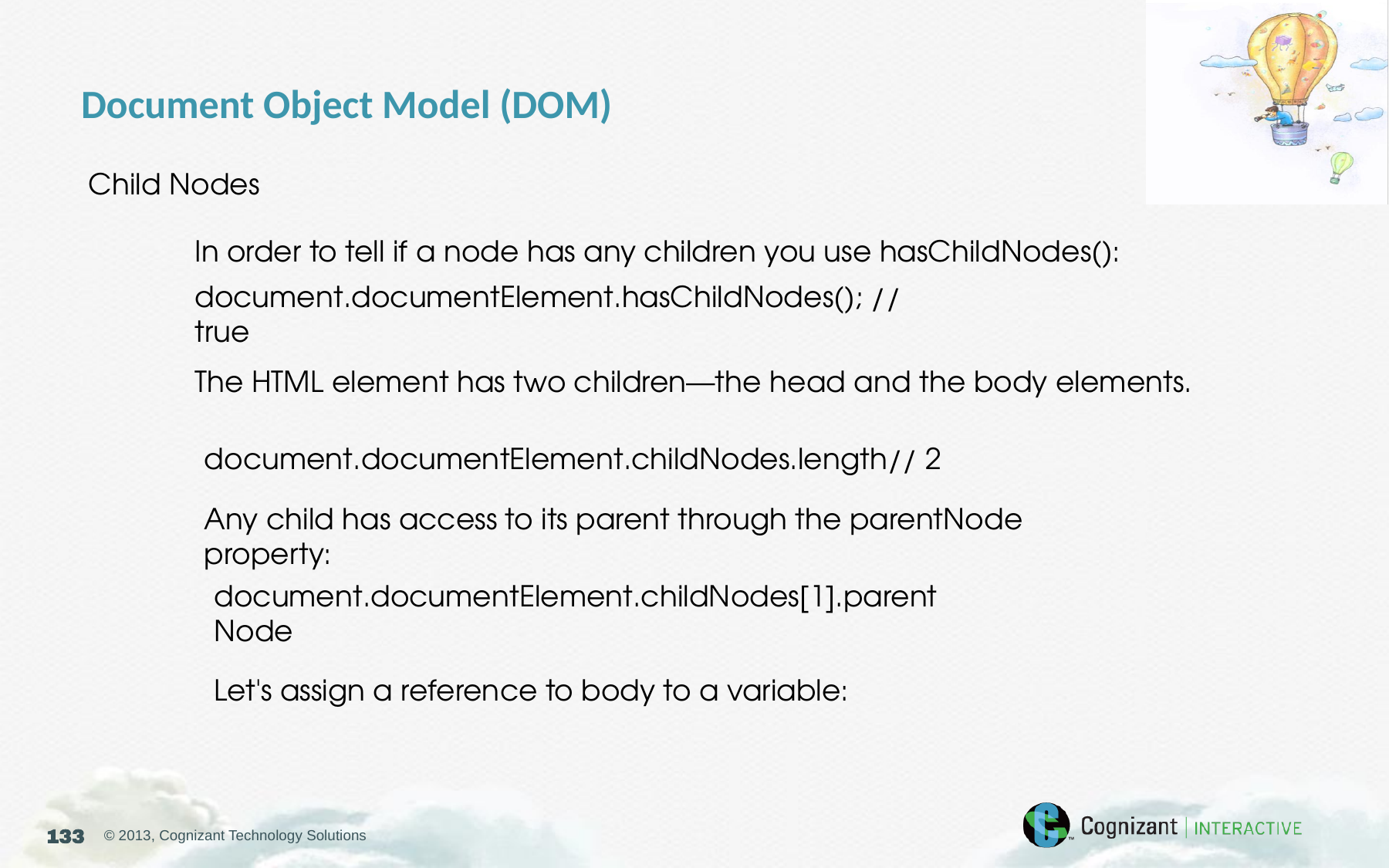

Document Object Model (DOM)
Child Nodes
In order to tell if a node has any children you use hasChildNodes():
document.documentElement.hasChildNodes(); // true
The HTML element has two children—the head and the body elements.
document.documentElement.childNodes.length// 2
Any child has access to its parent through the parentNode property:
document.documentElement.childNodes[1].parentNode
Let's assign a reference to body to a variable: